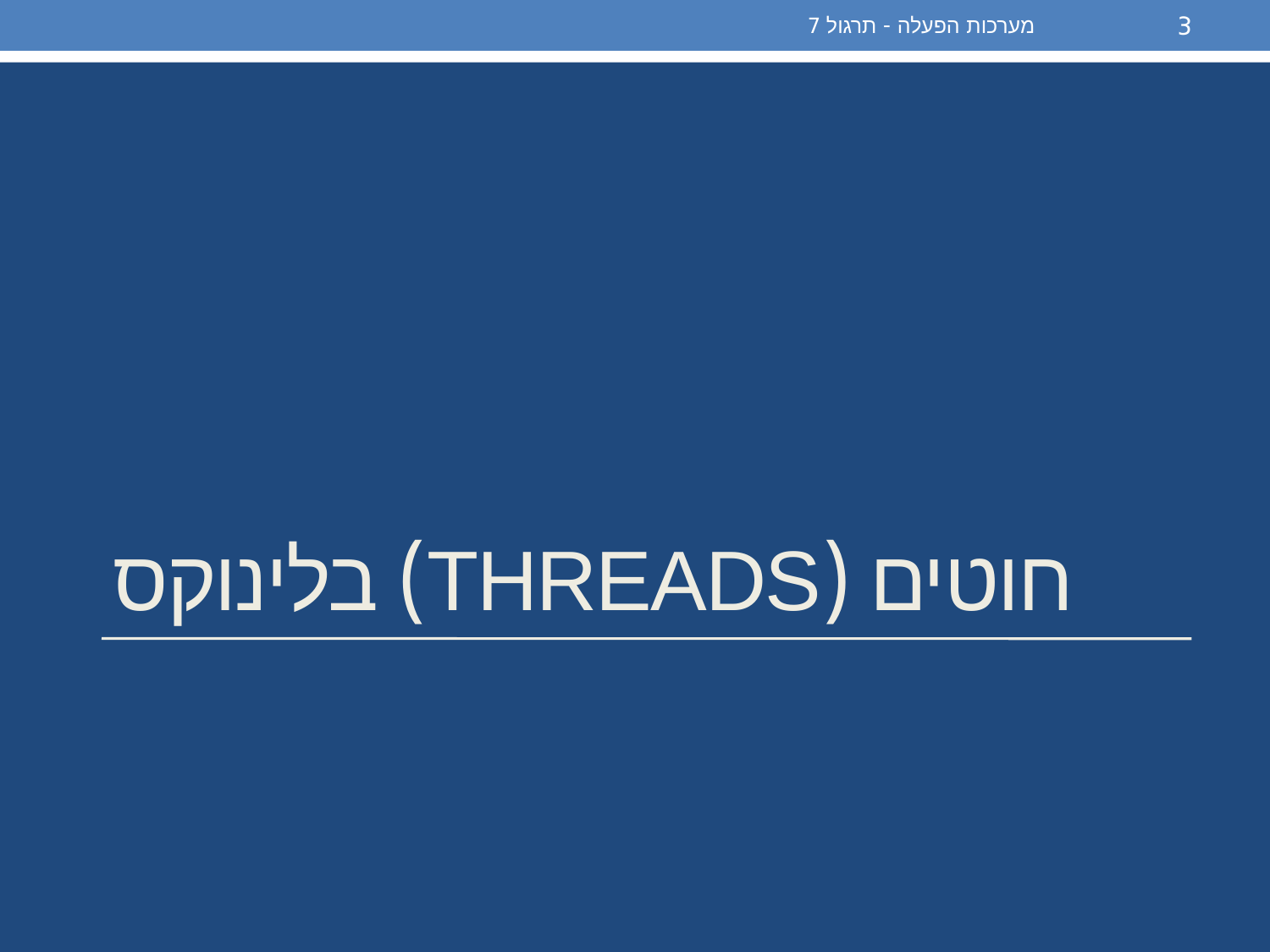

מערכות הפעלה - תרגול 7
3
# חוטים (threads) בלינוקס